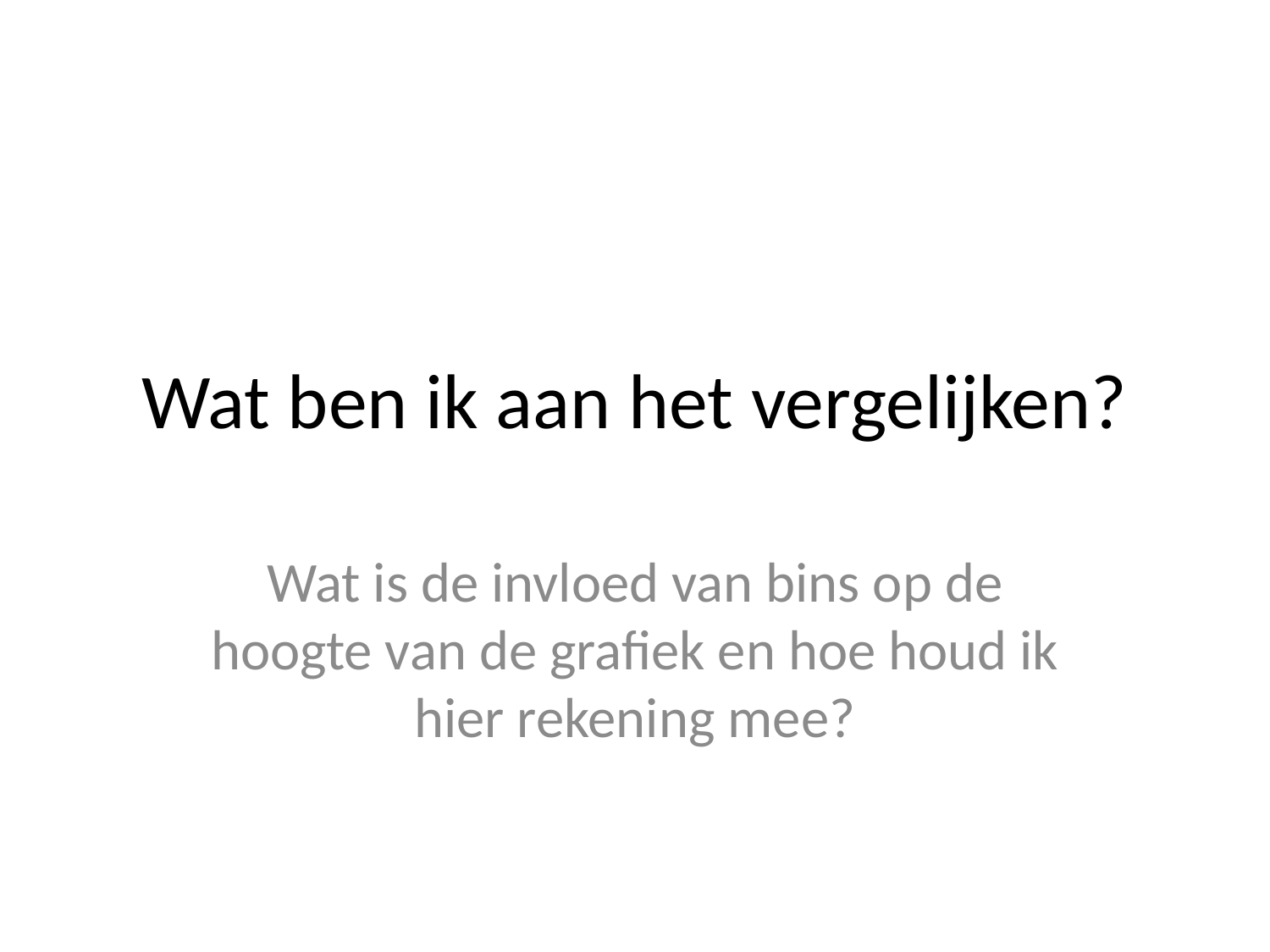

# Wat ben ik aan het vergelijken?
Wat is de invloed van bins op de hoogte van de grafiek en hoe houd ik hier rekening mee?